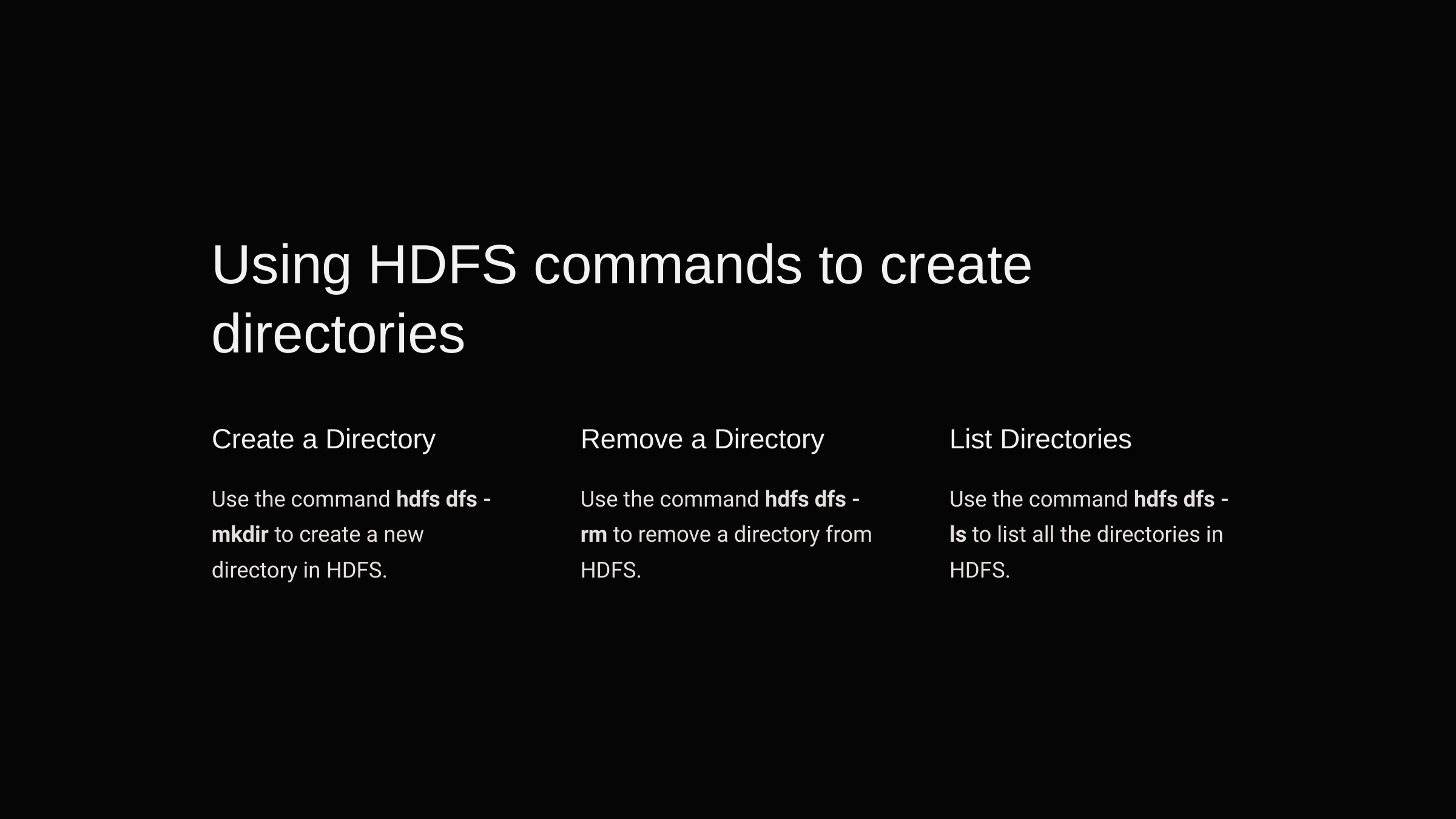

Using HDFS commands to create directories
Create a Directory
Remove a Directory
List Directories
Use the command hdfs dfs -mkdir to create a new directory in HDFS.
Use the command hdfs dfs -rm to remove a directory from HDFS.
Use the command hdfs dfs -ls to list all the directories in HDFS.